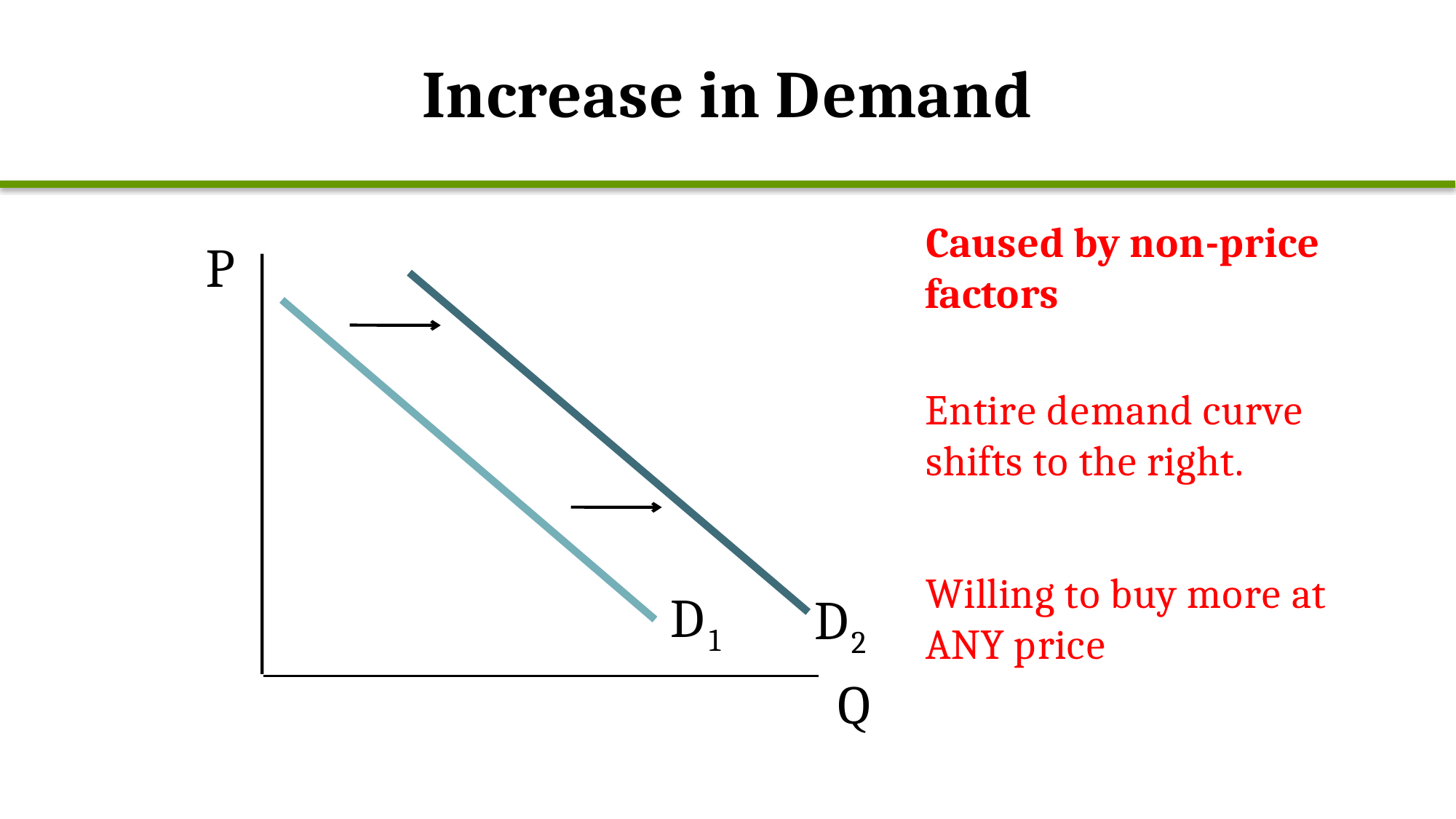

# Increase in Demand
Caused by non-price factors

Entire demand curve shifts to the right.

Willing to buy more at ANY price
P

Q

D2

D1